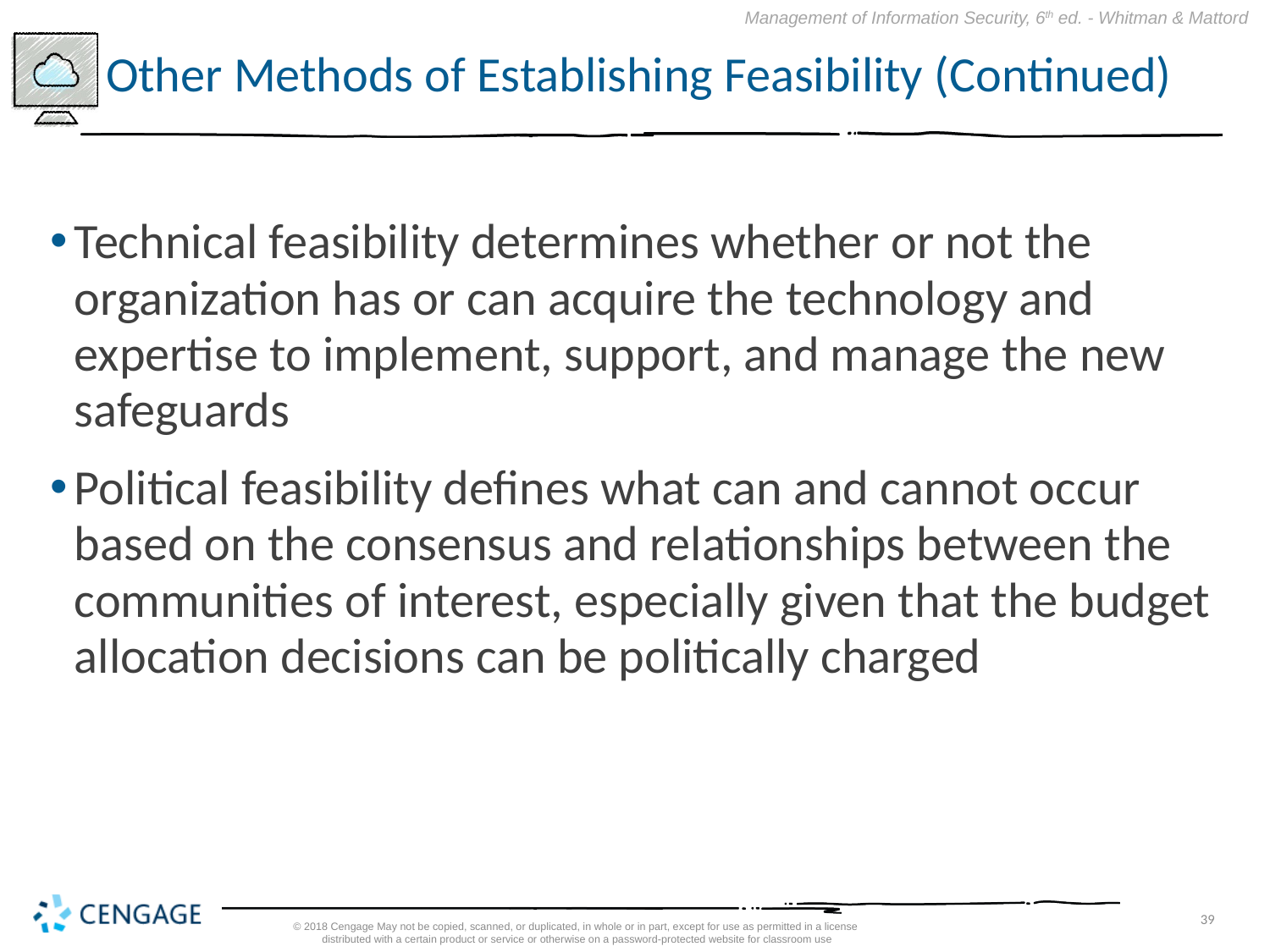

# Other Methods of Establishing Feasibility (Continued)
Technical feasibility determines whether or not the organization has or can acquire the technology and expertise to implement, support, and manage the new safeguards
Political feasibility defines what can and cannot occur based on the consensus and relationships between the communities of interest, especially given that the budget allocation decisions can be politically charged